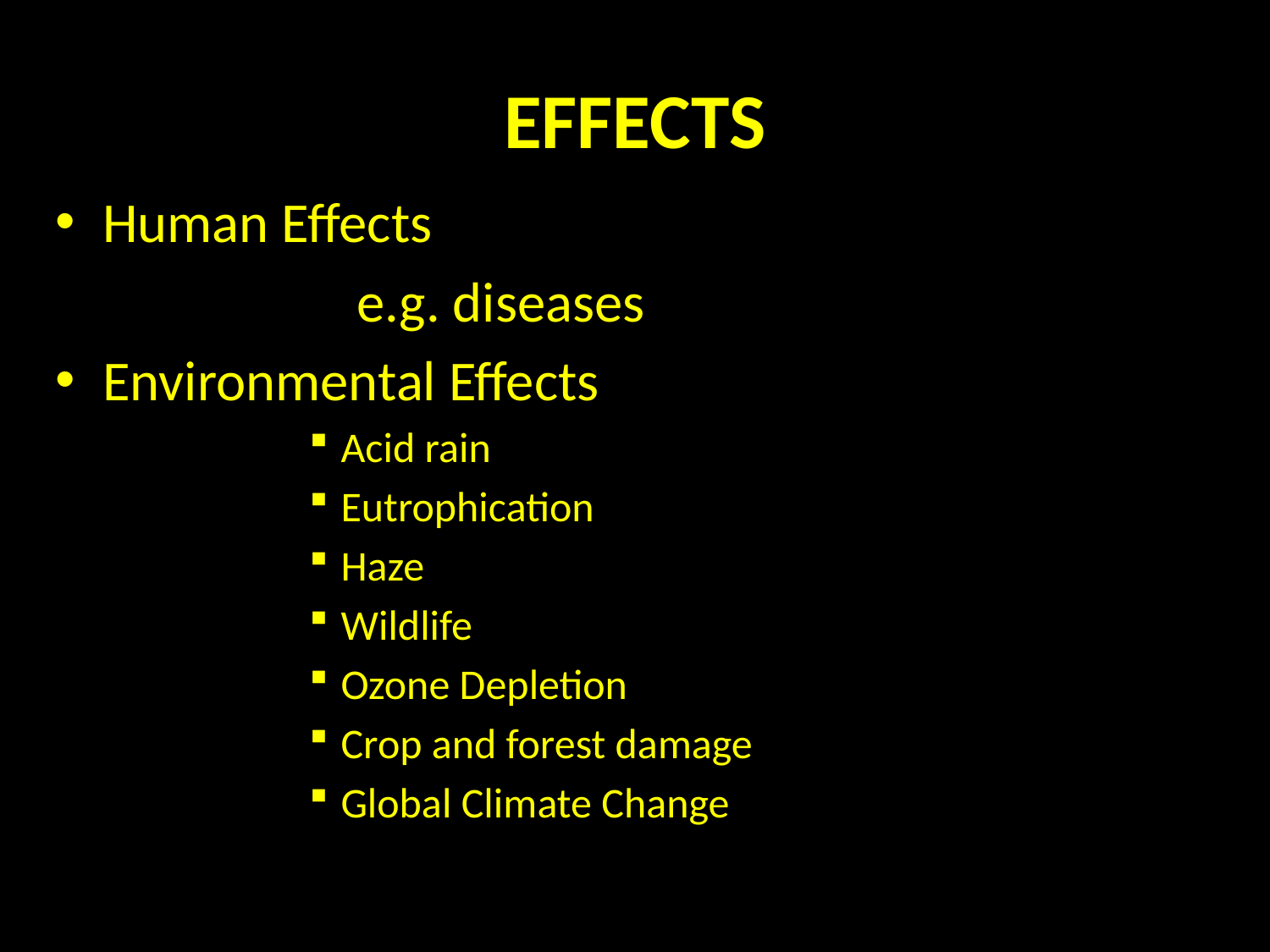

# EFFECTS
Human Effects
			e.g. diseases
Environmental Effects
Acid rain
Eutrophication
Haze
Wildlife
Ozone Depletion
Crop and forest damage
Global Climate Change